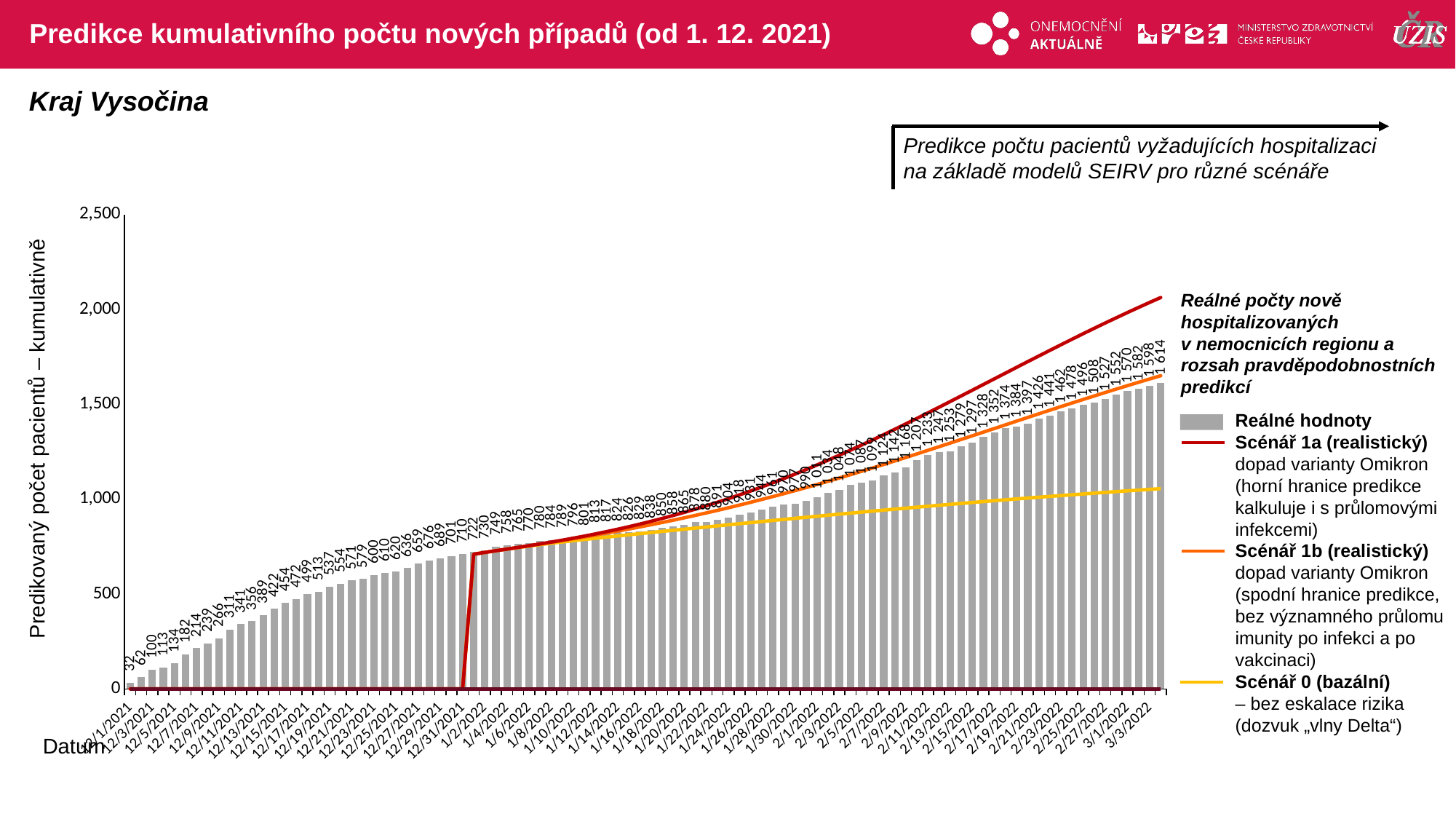

# Predikce kumulativního počtu nových případů (od 1. 12. 2021)
Kraj Vysočina
Predikce počtu pacientů vyžadujících hospitalizaci na základě modelů SEIRV pro různé scénáře

### Chart

| Category |  |  |  |  |  |
|---|---|---|---|---|---|
| 44531 | 32.0 | None | None | None | None |
| 44532 | 62.0 | None | None | None | None |
| 44533 | 100.0 | None | None | None | None |
| 44534 | 113.0 | None | None | None | None |
| 44535 | 134.0 | None | None | None | None |
| 44536 | 182.0 | None | None | None | None |
| 44537 | 214.0 | None | None | None | None |
| 44538 | 239.0 | None | None | None | None |
| 44539 | 266.0 | None | None | None | None |
| 44540 | 311.0 | None | None | None | None |
| 44541 | 341.0 | None | None | None | None |
| 44542 | 356.0 | None | None | None | None |
| 44543 | 389.0 | None | None | None | None |
| 44544 | 422.0 | None | None | None | None |
| 44545 | 454.0 | None | None | None | None |
| 44546 | 472.0 | None | None | None | None |
| 44547 | 499.0 | None | None | None | None |
| 44548 | 513.0 | None | None | None | None |
| 44549 | 537.0 | None | None | None | None |
| 44550 | 554.0 | None | None | None | None |
| 44551 | 571.0 | None | None | None | None |
| 44552 | 579.0 | None | None | None | None |
| 44553 | 600.0 | None | None | None | None |
| 44554 | 610.0 | None | None | None | None |
| 44555 | 620.0 | None | None | None | None |
| 44556 | 636.0 | None | None | None | None |
| 44557 | 659.0 | None | None | None | None |
| 44558 | 676.0 | None | None | None | None |
| 44559 | 689.0 | None | None | None | None |
| 44560 | 701.0 | None | None | None | None |
| 44561 | 710.0 | None | None | None | None |
| 44562 | 722.0 | 709.6661194134984 | 709.6661194134984 | 709.6661194134984 | None |
| 44563 | 730.0 | 718.951076667153 | 718.951076667153 | 718.951076667153 | None |
| 44564 | 749.0 | 727.8654656103322 | 727.8654656103322 | 727.8654656103322 | None |
| 44565 | 758.0 | 736.4199153045655 | 736.5446722201498 | 736.6694291357342 | None |
| 44566 | 765.0 | 744.6250546124223 | 745.2382103277744 | 745.5510425145591 | None |
| 44567 | 770.0 | 752.5003532312637 | 754.0324533798511 | 754.6340657822872 | None |
| 44568 | 780.0 | 760.0556400102273 | 762.9656036015328 | 763.9949033892293 | None |
| 44569 | 784.0 | 767.3007033306282 | 772.0667375518188 | 773.6917084533761 | None |
| 44570 | 789.0 | 774.2452680430441 | 781.3607901153815 | 783.774350744078 | None |
| 44571 | 796.0 | 780.8989748144335 | 790.8703506299909 | 794.2880089368733 | None |
| 44572 | 801.0 | 787.344530170461 | 800.6161043813188 | 805.2740536031058 | None |
| 44573 | 813.0 | 793.6435735256628 | 810.6166657598833 | 816.7697135238116 | None |
| 44574 | 817.0 | 799.833836516871 | 820.8874122591321 | 828.805743685886 | None |
| 44575 | 824.0 | 805.9395173535339 | 831.441852792574 | 841.4091619163473 | None |
| 44576 | 826.0 | 811.9773732521859 | 842.2918089365047 | 854.6036113677862 | None |
| 44577 | 829.0 | 817.9601717934106 | 853.4474575544126 | 868.409445767177 | None |
| 44578 | 838.0 | 823.8981862107652 | 864.9178176985894 | 882.844703219107 | None |
| 44579 | 850.0 | 829.7997212649566 | 876.7108038276665 | 897.925212640838 | None |
| 44580 | 858.0 | 835.6712015540587 | 888.8332423064096 | 913.6646267619028 | None |
| 44581 | 865.0 | 841.516614185946 | 901.2912289098833 | 930.0751371324269 | None |
| 44582 | 878.0 | 847.3384662441038 | 914.0895389415316 | 947.1662943592992 | None |
| 44583 | 880.0 | 853.1380454943125 | 927.2318742654669 | 964.9455021707455 | None |
| 44584 | 891.0 | 858.9155795454411 | 940.7208379529703 | 983.4179667093298 | None |
| 44585 | 904.0 | 864.670638602228 | 954.5579593442847 | 1002.5867466555341 | None |
| 44586 | 918.0 | 870.4022709919692 | 968.7436713414444 | 1022.4527078134311 | None |
| 44587 | 931.0 | 876.1091173308603 | 983.2772504538302 | 1043.0144032017795 | None |
| 44588 | 944.0 | 881.7897079006406 | 998.1567966866521 | 1064.2680328309991 | None |
| 44589 | 961.0 | 887.4421916993773 | 1013.3790124216497 | 1086.207001464572 | None |
| 44590 | 970.0 | 893.0645562954727 | 1028.9391983392957 | 1108.8219104634406 | None |
| 44591 | 977.0 | 898.6546852524336 | 1044.831400893647 | 1132.1008527357196 | None |
| 44592 | 990.0 | 904.2104399843698 | 1061.0482182727187 | 1156.0290246574393 | None |
| 44593 | 1011.0 | 909.7297056919173 | 1077.5806684946408 | 1180.5884622648603 | None |
| 44594 | 1034.0 | 915.2104127310253 | 1094.4183655380857 | 1205.758393515326 | None |
| 44595 | 1048.0 | 920.6505793839939 | 1111.549452216838 | 1231.515104036408 | None |
| 44596 | 1074.0 | 926.0482198048663 | 1128.960482824363 | 1257.8317024150338 | None |
| 44597 | 1087.0 | 931.4013797038086 | 1146.6365100333167 | 1284.6782939965187 | None |
| 44598 | 1099.0 | 936.7082580455573 | 1164.5611537144543 | 1312.0221185223706 | None |
| 44599 | 1124.0 | 941.967117040292 | 1182.7166704351573 | 1339.8276891273522 | None |
| 44600 | 1142.0 | 947.1762234393951 | 1201.0840316553692 | 1368.0569487313535 | None |
| 44601 | 1168.0 | 952.3341724756275 | 1219.643726569899 | 1396.6708757239896 | None |
| 44602 | 1207.0 | 957.4398027770027 | 1238.375695825667 | 1425.6293513991016 | None |
| 44603 | 1233.0 | 962.4920524735319 | 1257.2592543527803 | 1454.891005616905 | None |
| 44604 | 1247.0 | 967.4899617221962 | 1276.2731149935735 | 1484.413264062067 | None |
| 44605 | 1253.0 | 972.4326731503425 | 1295.395466925428 | 1514.1525050893529 | None |
| 44606 | 1279.0 | 977.319431250054 | 1314.60408255032 | 1544.0642735027143 | None |
| 44607 | 1297.0 | 982.1495804220426 | 1333.8764361684555 | 1574.1035179025616 | None |
| 44608 | 1328.0 | 986.9225606119403 | 1353.1898243048756 | 1604.2248313389794 | None |
| 44609 | 1352.0 | 991.6379009352154 | 1372.5214841037082 | 1634.382688100221 | None |
| 44610 | 1374.0 | 996.2952100273058 | 1391.8487027881865 | 1664.5316626327533 | None |
| 44611 | 1384.0 | 1000.8941688696026 | 1411.148933765822 | 1694.626661751601 | None |
| 44612 | 1397.0 | 1005.4345242274957 | 1430.3999116997281 | 1724.6231547829898 | None |
| 44613 | 1426.0 | 1009.9160825656478 | 1449.5797646739697 | 1754.4773978950495 | None |
| 44614 | 1441.0 | 1014.3387051337697 | 1468.6671246252192 | 1784.146654961125 | None |
| 44615 | 1462.0 | 1018.7023034226827 | 1487.6412323656384 | 1813.589407605542 | None |
| 44616 | 1478.0 | 1023.006835256573 | 1506.4820366569304 | 1842.7655533517009 | None |
| 44617 | 1496.0 | 1027.252301896239 | 1525.1702879483535 | 1871.6365930981253 | None |
| 44618 | 1508.0 | 1031.4387444035206 | 1543.6876203417019 | 1900.1657950483975 | None |
| 44619 | 1527.0 | 1035.5662408714563 | 1562.0166262051027 | 1928.318343938775 | None |
| 44620 | 1552.0 | 1039.6349039483573 | 1580.1409212094488 | 1956.0614711110436 | None |
| 44621 | 1570.0 | 1043.6448787322915 | 1598.0451997315936 | 1983.3645653189096 | None |
| 44622 | 1582.0 | 1047.5963408732334 | 1615.7152800282227 | 2010.1992630757443 | None |
| 44623 | 1598.0 | 1051.489494866365 | 1633.1381390634324 | 2036.5395183097403 | None |
| 44624 | 1614.0 | 1055.3245726760026 | 1650.3019375047038 | 2062.3616523558594 | None |
|  | None | None | None | None | None |
|  | None | None | None | None | None |
Reálné počty nově hospitalizovaných v nemocnicích regionu a rozsah pravděpodobnostních predikcí
Reálné hodnoty
Scénář 1a (realistický)  dopad varianty Omikron (horní hranice predikce kalkuluje i s průlomovými infekcemi)
Scénář 1b (realistický)   dopad varianty Omikron (spodní hranice predikce, bez významného průlomu imunity po infekci a po vakcinaci)
Scénář 0 (bazální)
– bez eskalace rizika (dozvuk „vlny Delta“)

Predikovaný počet pacientů – kumulativně
Datum